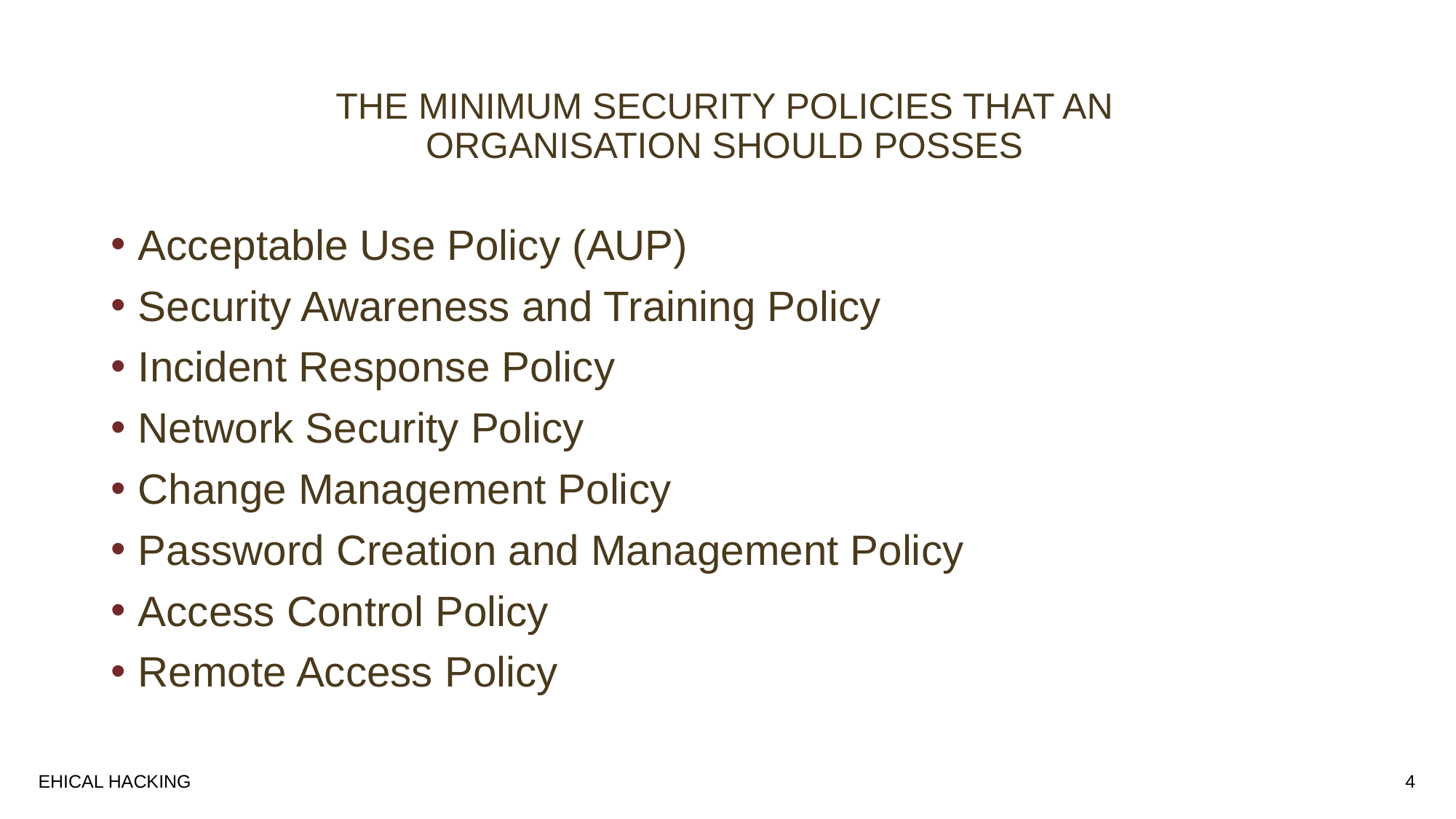

# THE MINIMUM SECURITY POLICIES THAT AN ORGANISATION SHOULD POSSES
Acceptable Use Policy (AUP)
Security Awareness and Training Policy
Incident Response Policy
Network Security Policy
Change Management Policy
Password Creation and Management Policy
Access Control Policy
Remote Access Policy

EHICAL HACKING
4